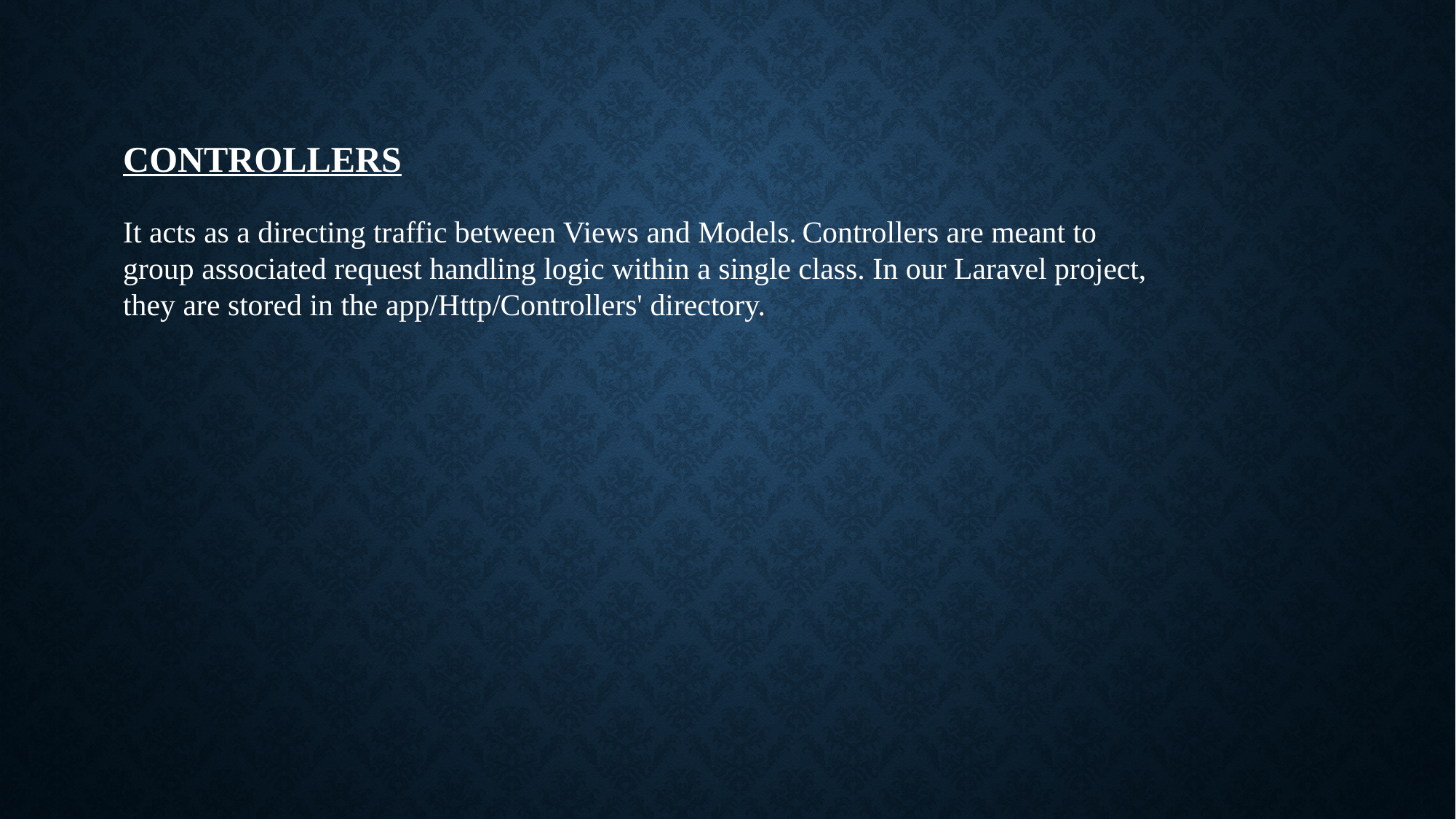

CONTROLLERS

It acts as a directing traffic between Views and Models. Controllers are meant to group associated request handling logic within a single class. In our Laravel project, they are stored in the app/Http/Controllers' directory.